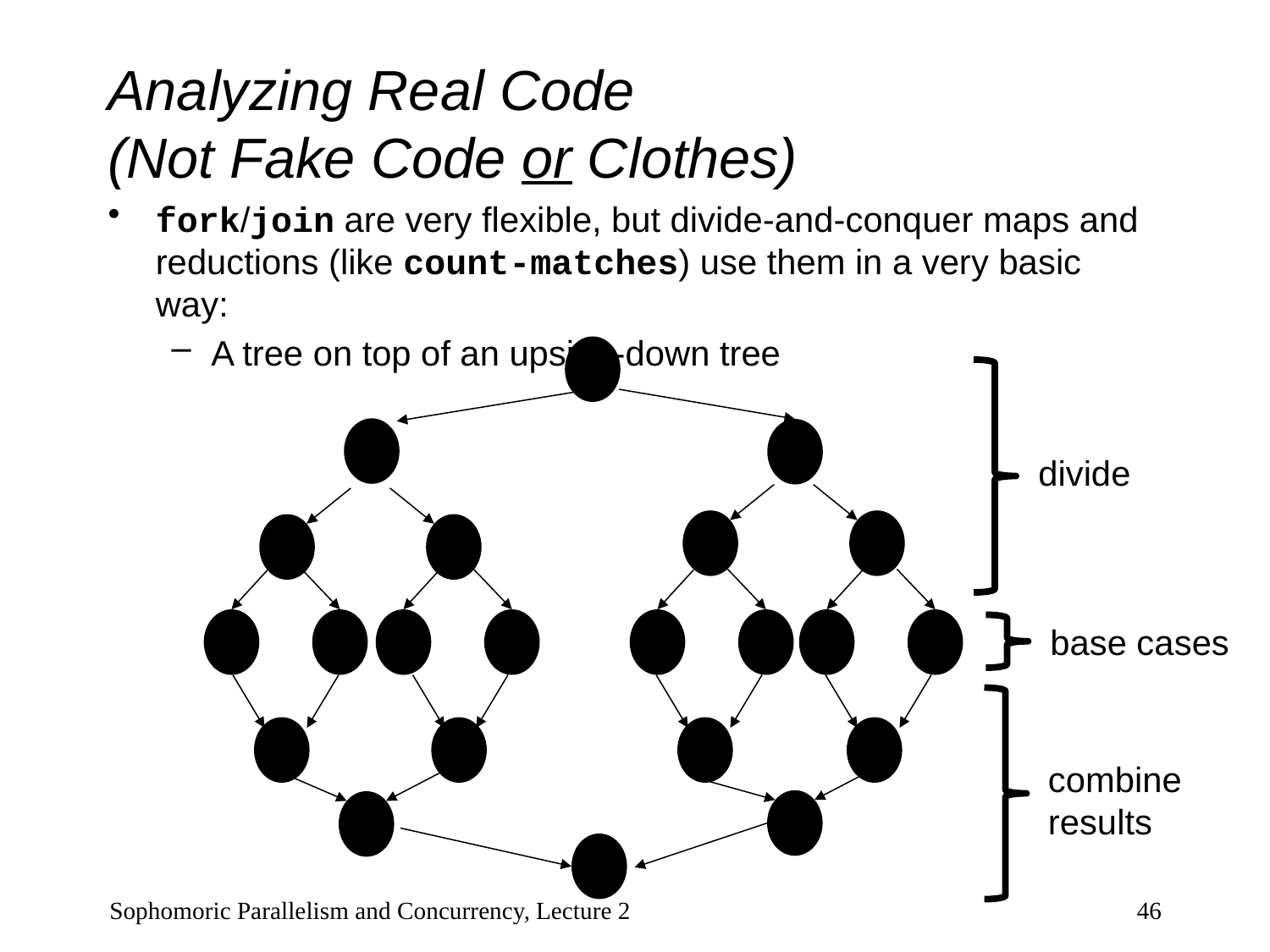

# Analyzing Real Code (Not Fake Code or Clothes)
fork/join are very flexible, but divide-and-conquer maps and reductions (like count-matches) use them in a very basic way:
A tree on top of an upside-down tree

divide

base cases

combine results

Sophomoric Parallelism and Concurrency, Lecture 2
46